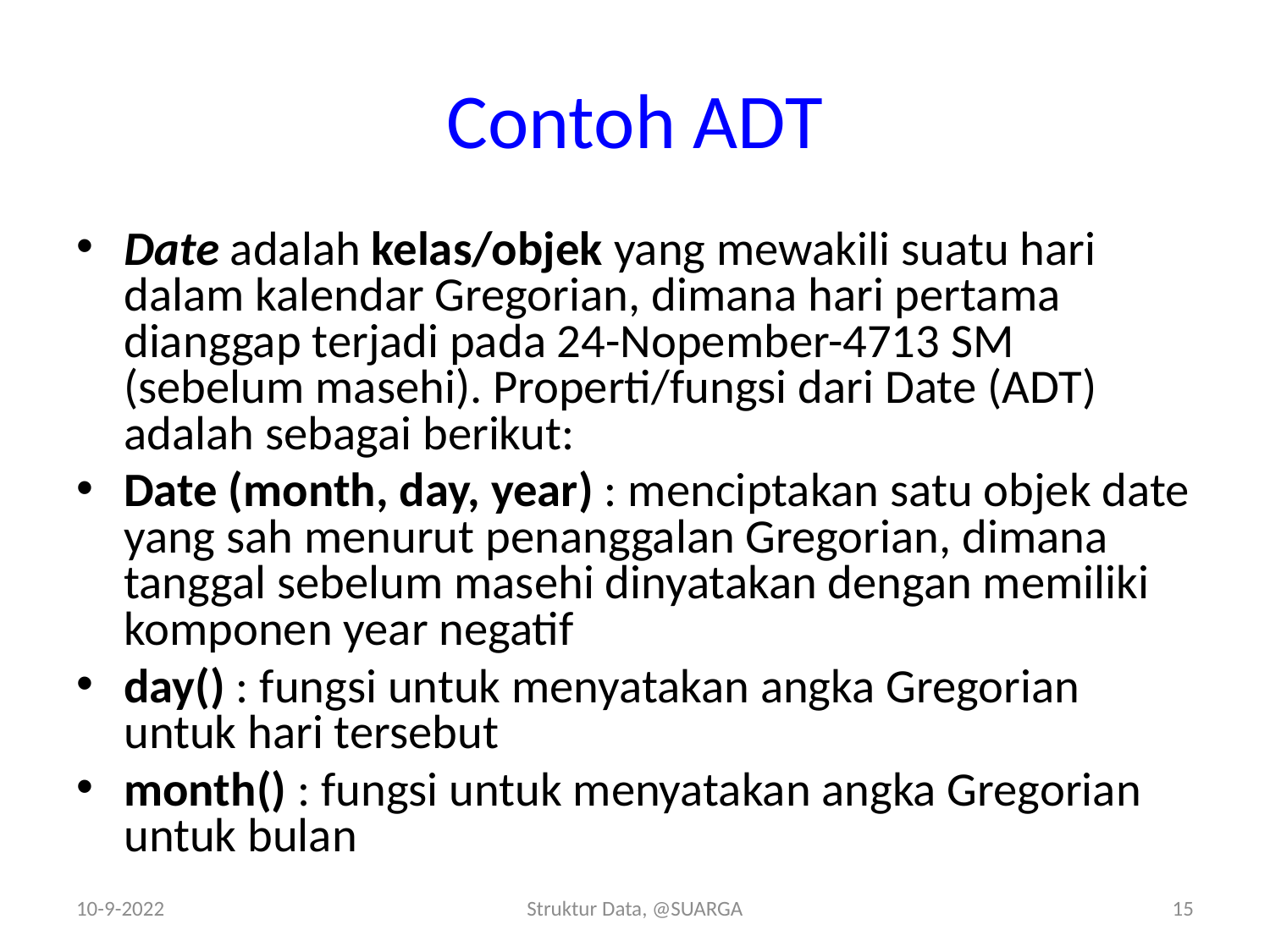

# Contoh ADT
Date adalah kelas/objek yang mewakili suatu hari dalam kalendar Gregorian, dimana hari pertama dianggap terjadi pada 24-Nopember-4713 SM (sebelum masehi). Properti/fungsi dari Date (ADT) adalah sebagai berikut:
Date (month, day, year) : menciptakan satu objek date yang sah menurut penanggalan Gregorian, dimana tanggal sebelum masehi dinyatakan dengan memiliki komponen year negatif
day() : fungsi untuk menyatakan angka Gregorian untuk hari tersebut
month() : fungsi untuk menyatakan angka Gregorian untuk bulan
10-9-2022
Struktur Data, @SUARGA
15